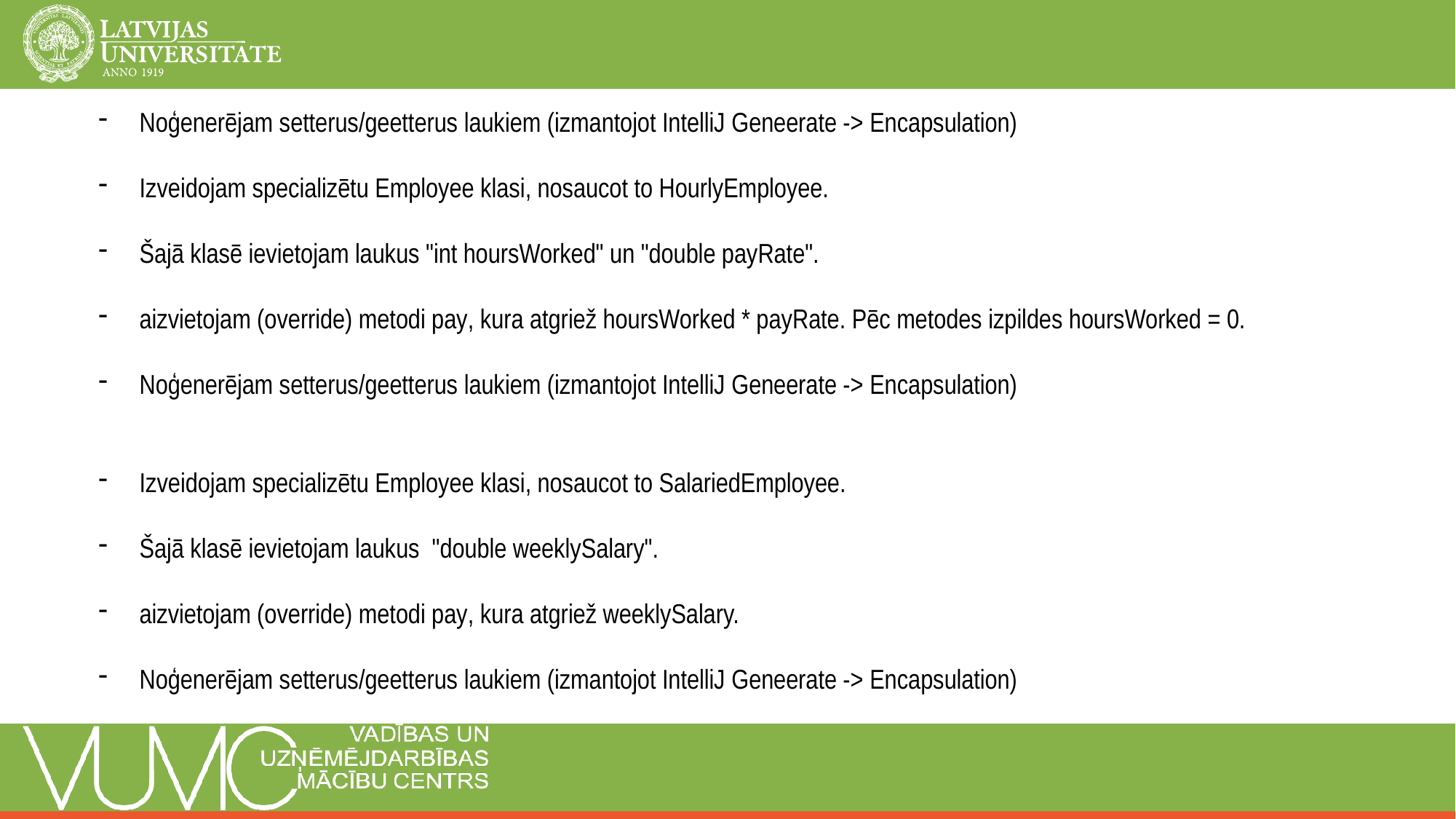

Noģenerējam setterus/geetterus laukiem (izmantojot IntelliJ Geneerate -> Encapsulation)

Izveidojam specializētu Employee klasi, nosaucot to HourlyEmployee.

Šajā klasē ievietojam laukus "int hoursWorked" un "double payRate".

aizvietojam (override) metodi pay, kura atgriež hoursWorked * payRate. Pēc metodes izpildes hoursWorked = 0.

Noģenerējam setterus/geetterus laukiem (izmantojot IntelliJ Geneerate -> Encapsulation)

Izveidojam specializētu Employee klasi, nosaucot to SalariedEmployee.

Šajā klasē ievietojam laukus  "double weeklySalary".

aizvietojam (override) metodi pay, kura atgriež weeklySalary.

Noģenerējam setterus/geetterus laukiem (izmantojot IntelliJ Geneerate -> Encapsulation)